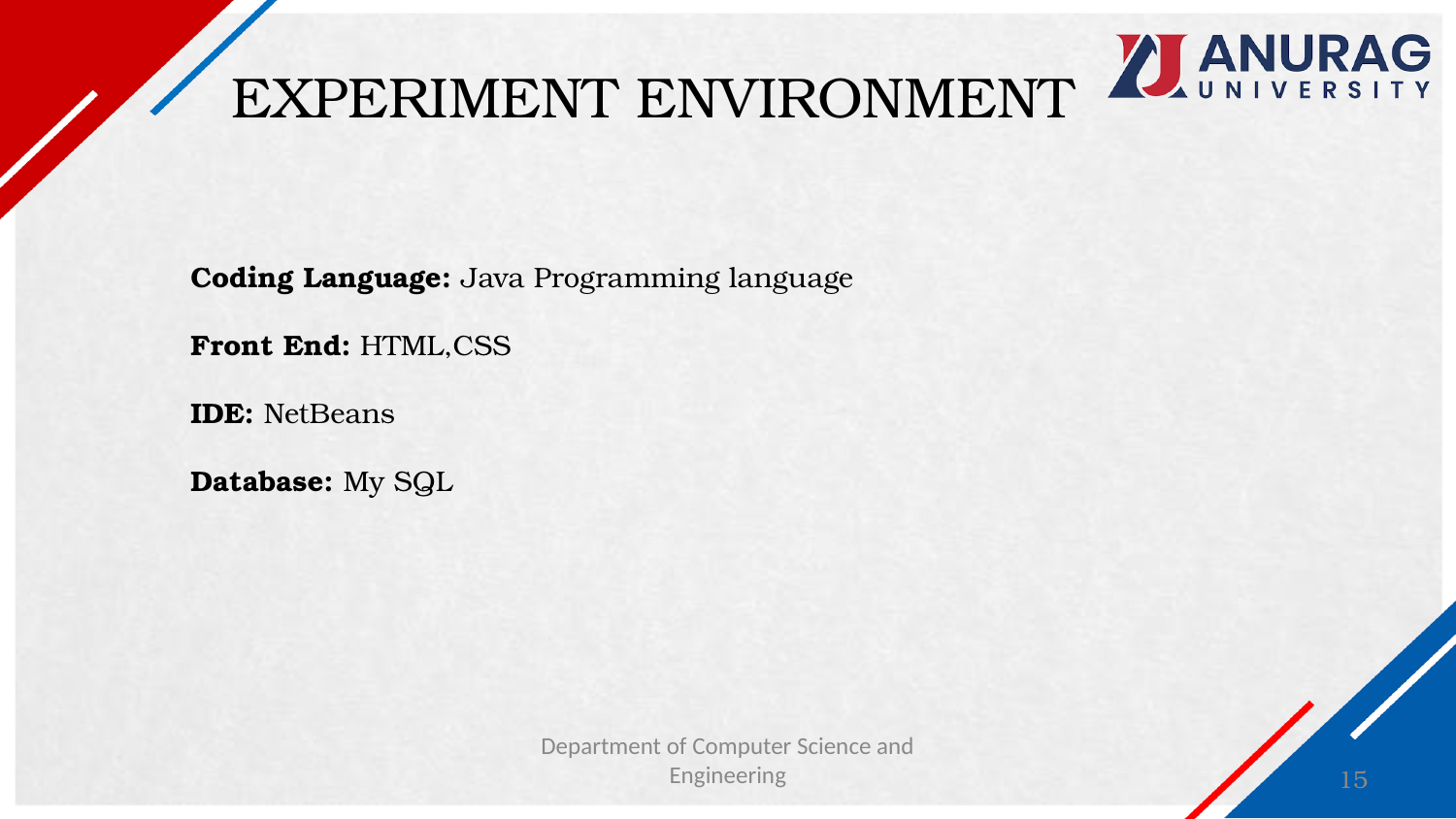

# EXPERIMENT ENVIRONMENT
Coding Language: Java Programming language

Front End: HTML,CSS

IDE: NetBeans

Database: My SQL

Department of Computer Science and Engineering
15